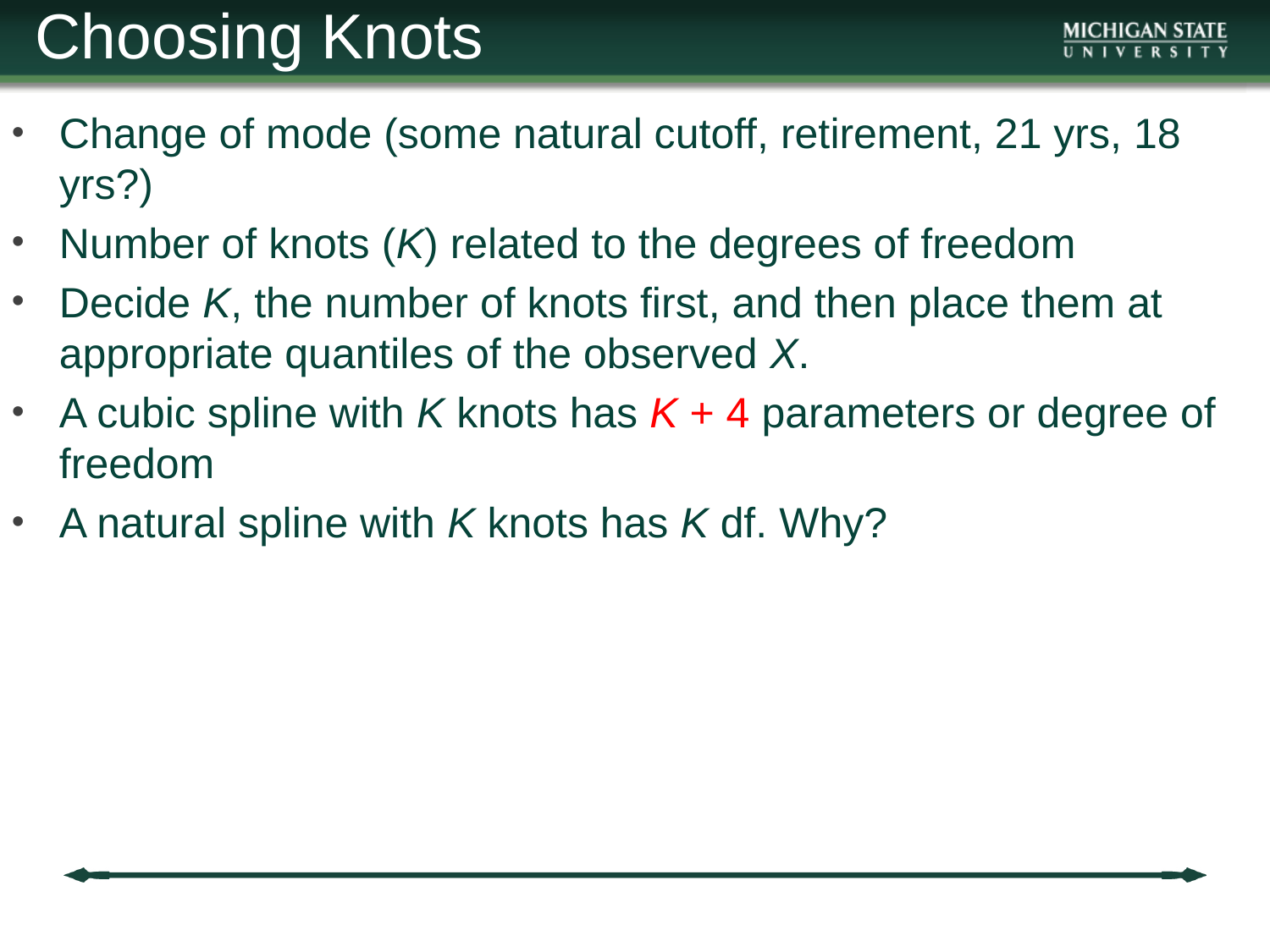

Choosing Knots
Change of mode (some natural cutoff, retirement, 21 yrs, 18 yrs?)
Number of knots (K) related to the degrees of freedom
Decide K, the number of knots first, and then place them at appropriate quantiles of the observed X.
A cubic spline with K knots has K + 4 parameters or degree of freedom
A natural spline with K knots has K df. Why?